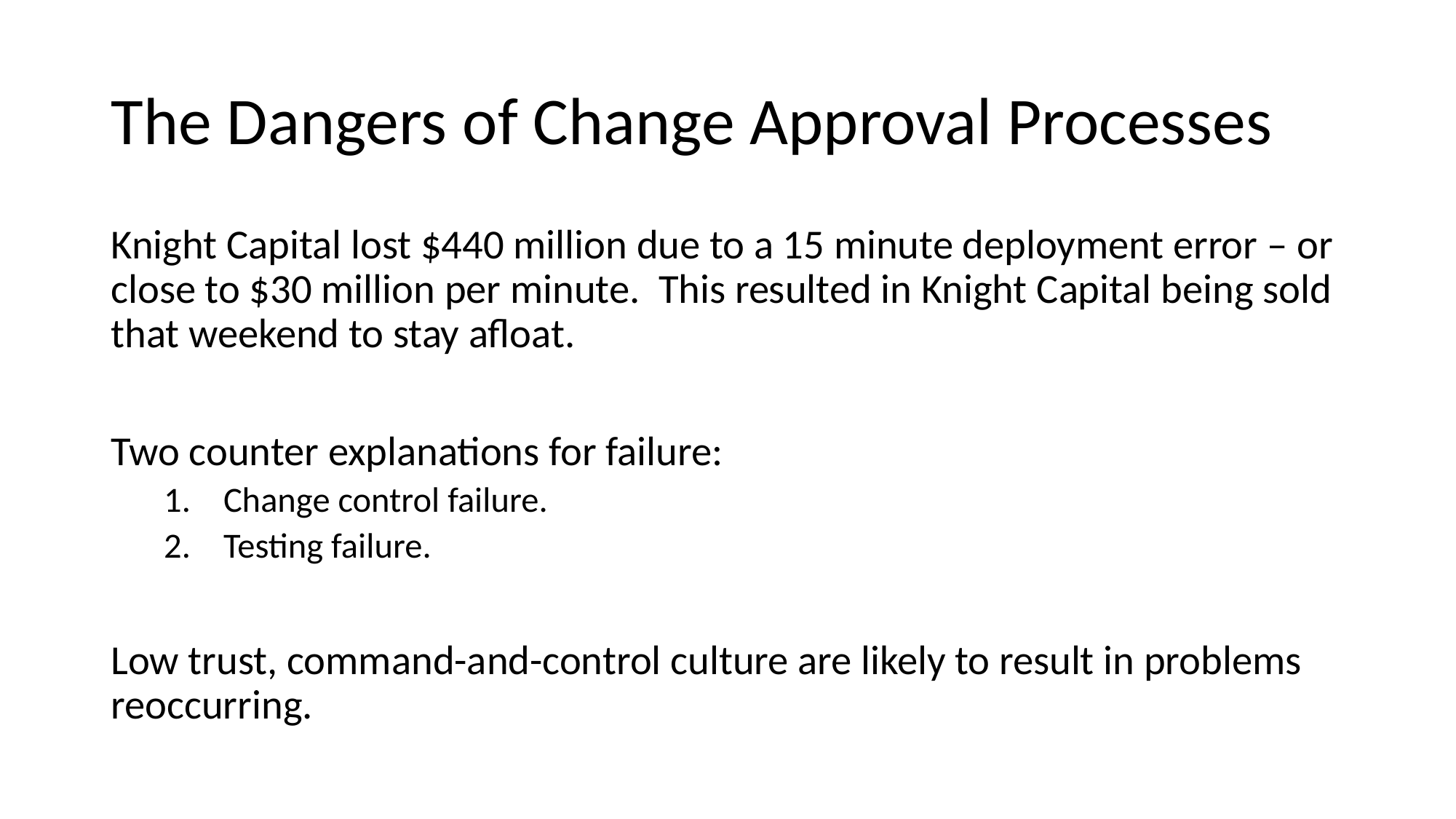

# The Dangers of Change Approval Processes
Knight Capital lost $440 million due to a 15 minute deployment error – or close to $30 million per minute.  This resulted in Knight Capital being sold that weekend to stay afloat.

Two counter explanations for failure:
Change control failure.
Testing failure.

Low trust, command-and-control culture are likely to result in problems reoccurring.